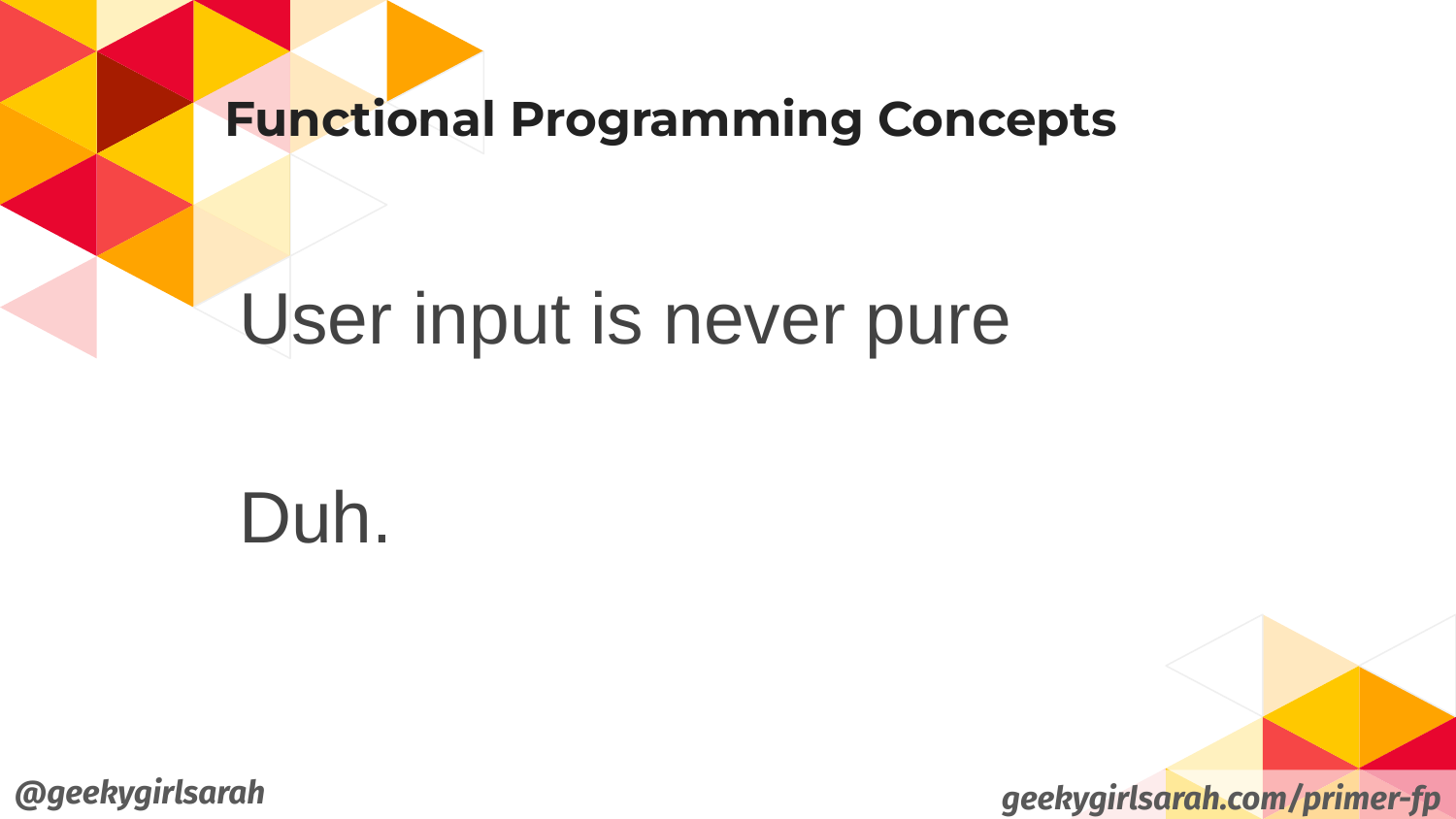

# Functional Programming Concepts
User input is never pure

Duh.